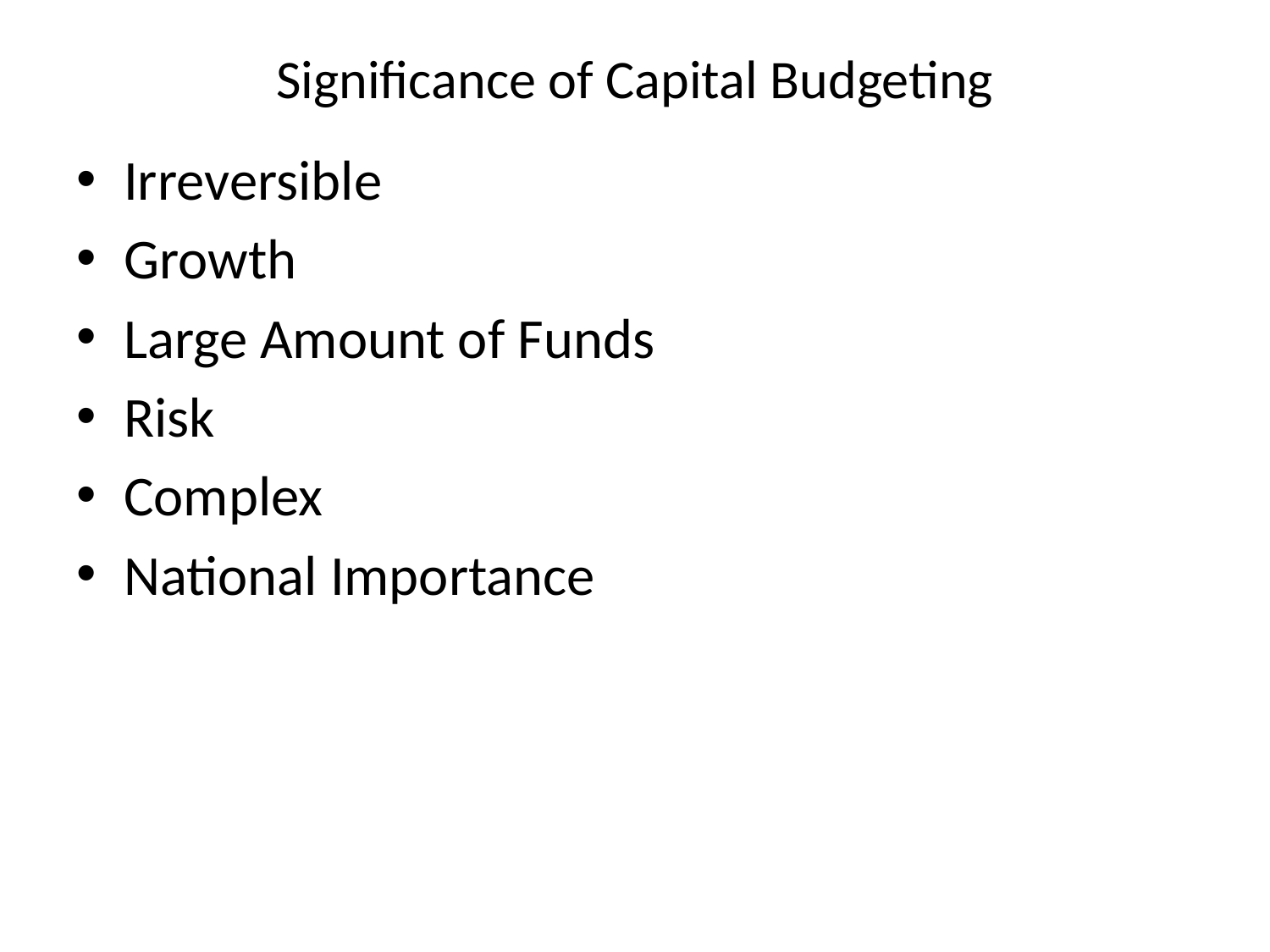

# Significance of Capital Budgeting
Irreversible
Growth
Large Amount of Funds
Risk
Complex
National Importance